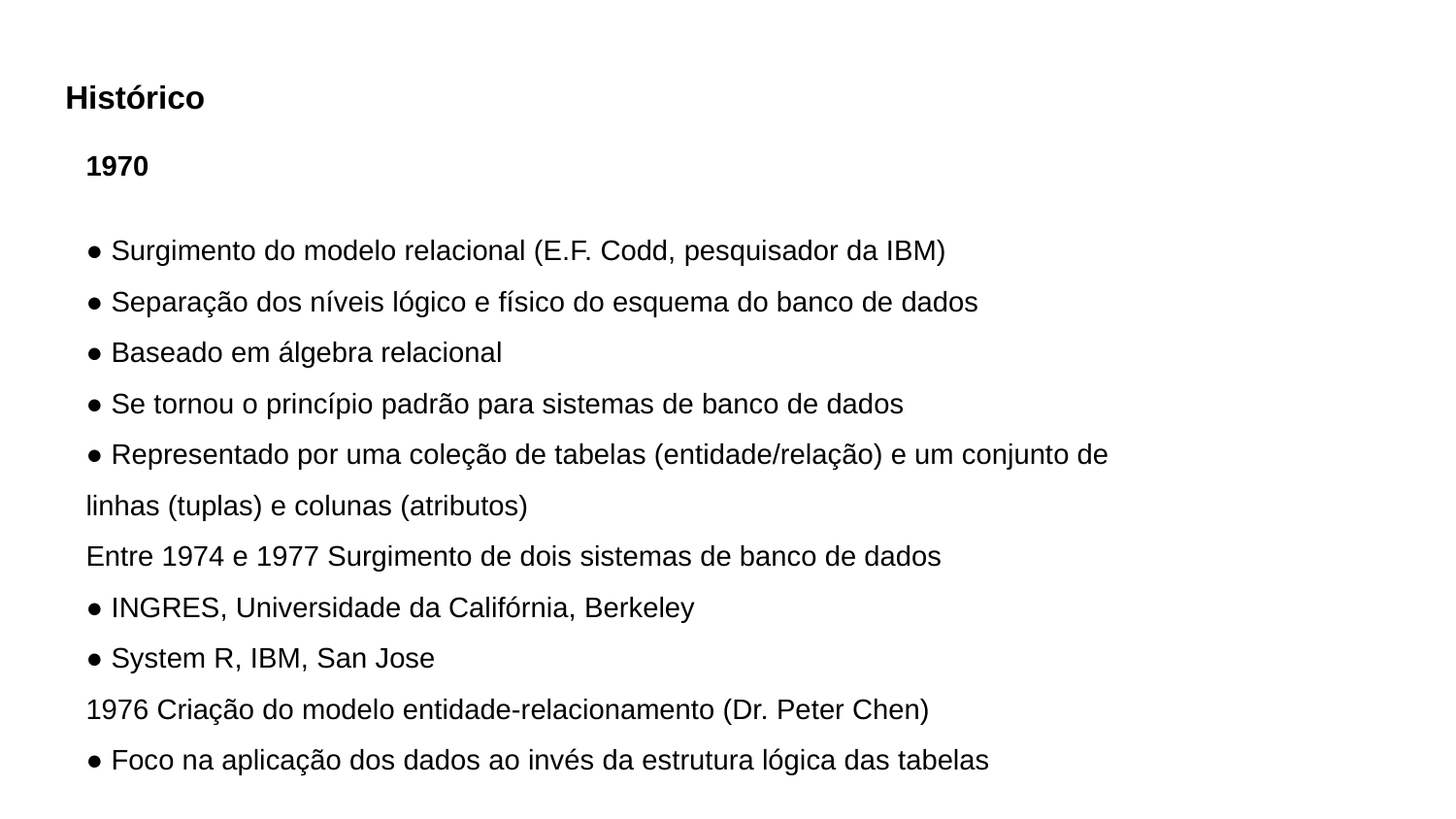

# Histórico
1970

● Surgimento do modelo relacional (E.F. Codd, pesquisador da IBM)
● Separação dos níveis lógico e físico do esquema do banco de dados
● Baseado em álgebra relacional
● Se tornou o princípio padrão para sistemas de banco de dados
● Representado por uma coleção de tabelas (entidade/relação) e um conjunto de
linhas (tuplas) e colunas (atributos)
Entre 1974 e 1977 Surgimento de dois sistemas de banco de dados
● INGRES, Universidade da Califórnia, Berkeley
● System R, IBM, San Jose
1976 Criação do modelo entidade-relacionamento (Dr. Peter Chen)
● Foco na aplicação dos dados ao invés da estrutura lógica das tabelas